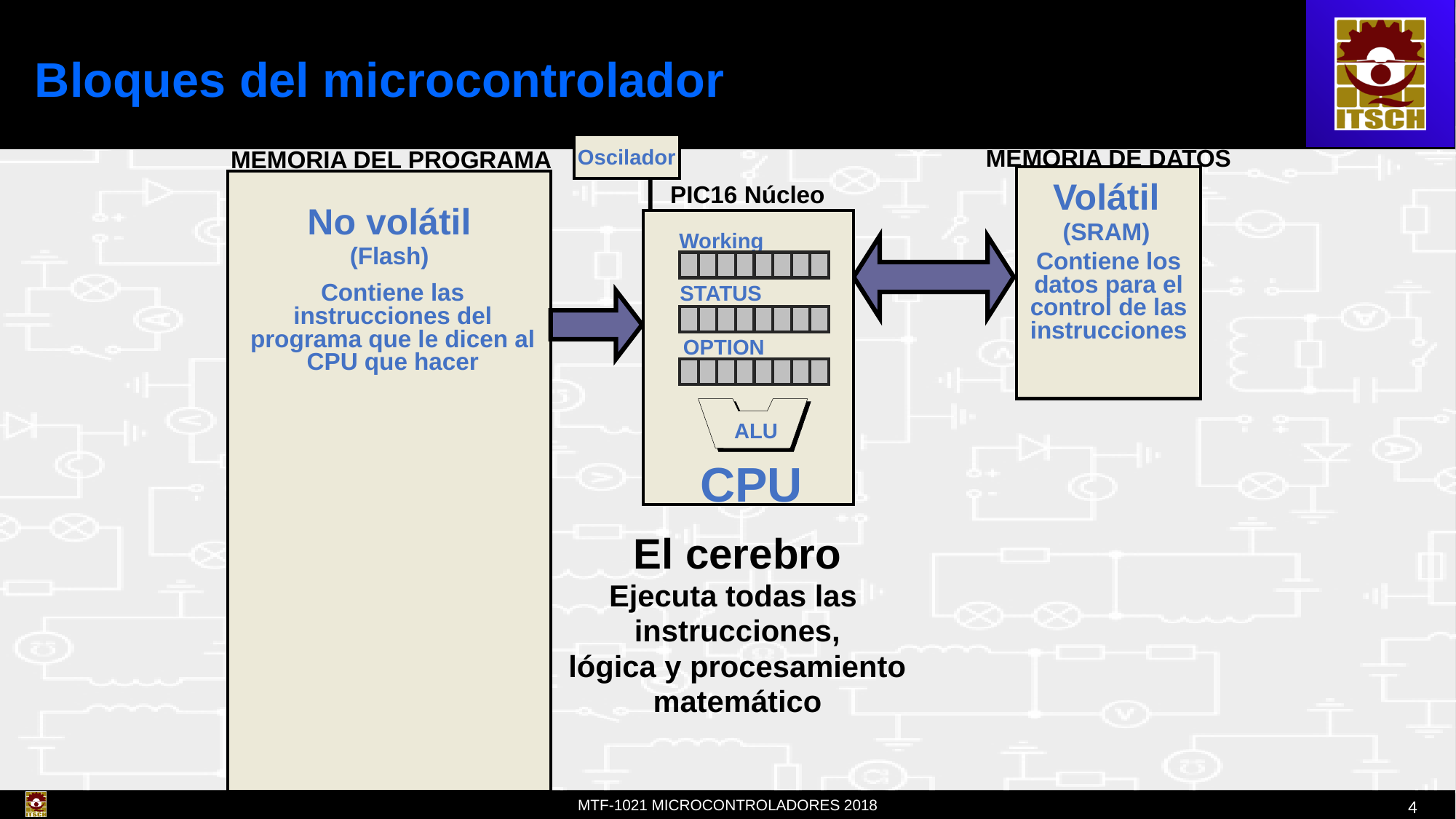

# Bloques del microcontrolador
Oscilador
MEMORIA DE DATOS
MEMORIA DEL PROGRAMA

PIC16 Núcleo
Volátil
(SRAM)

No volátil
(Flash)

Working

STATUS

OPTION

ALU
CPU

Contiene los datos para el control de las instrucciones
Contiene las instrucciones del programa que le dicen al CPU que hacer

El cerebro
Ejecuta todas las
instrucciones,
 lógica y procesamiento
matemático